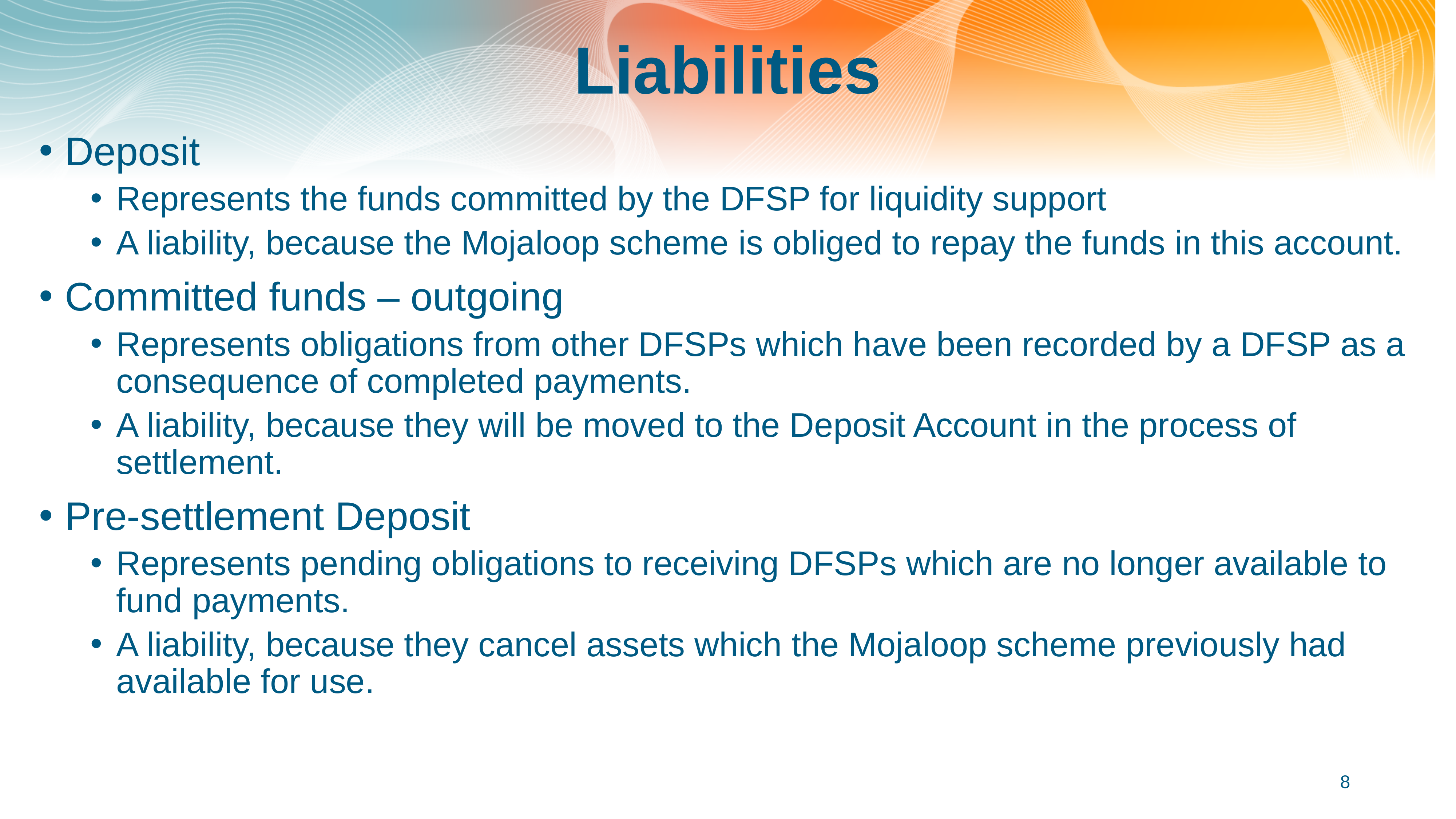

# Liabilities
Deposit
Represents the funds committed by the DFSP for liquidity support
A liability, because the Mojaloop scheme is obliged to repay the funds in this account.
Committed funds – outgoing
Represents obligations from other DFSPs which have been recorded by a DFSP as a consequence of completed payments.
A liability, because they will be moved to the Deposit Account in the process of settlement.
Pre-settlement Deposit
Represents pending obligations to receiving DFSPs which are no longer available to fund payments.
A liability, because they cancel assets which the Mojaloop scheme previously had available for use.
8